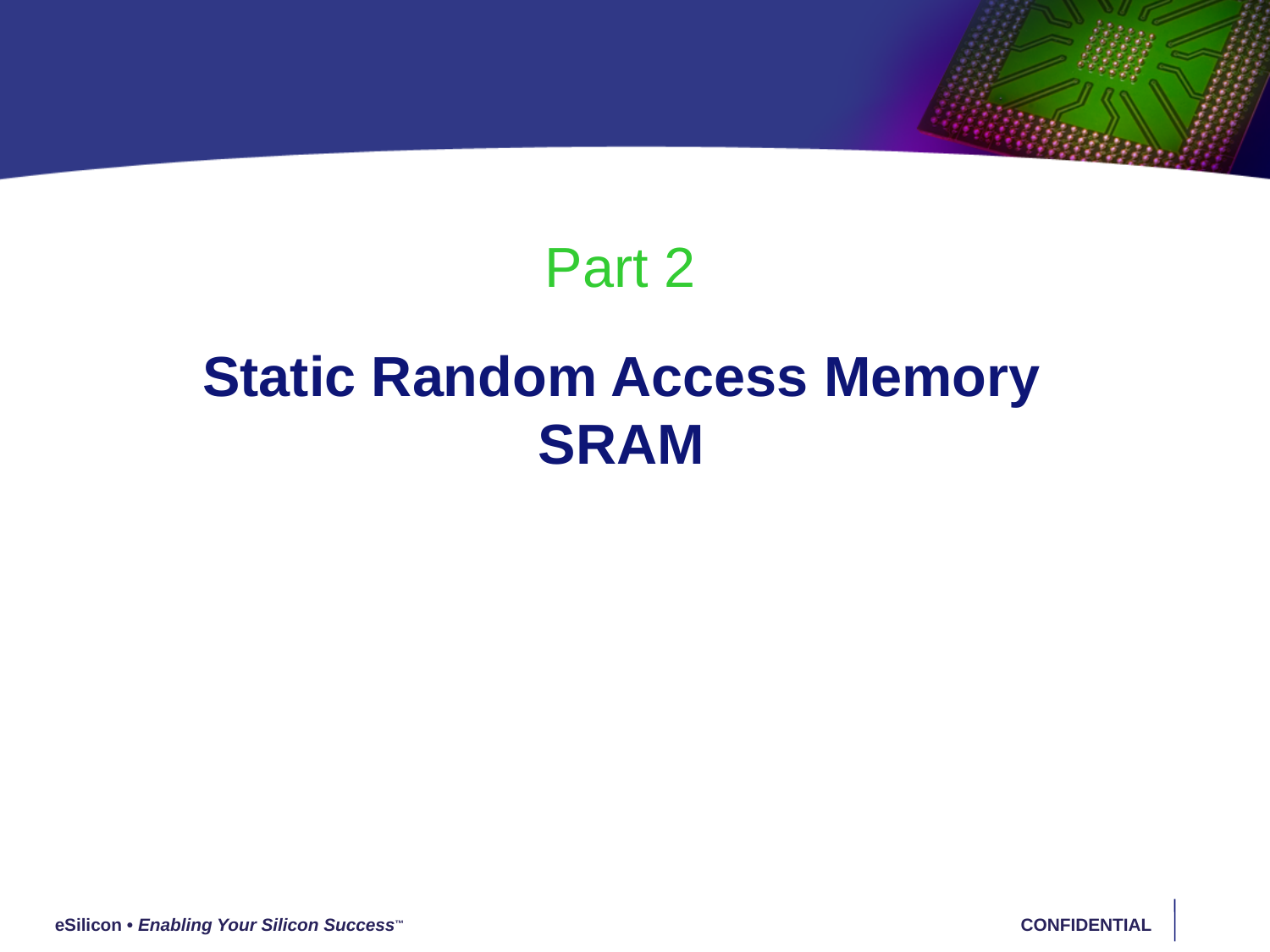

Part 2
Static Random Access Memory
SRAM